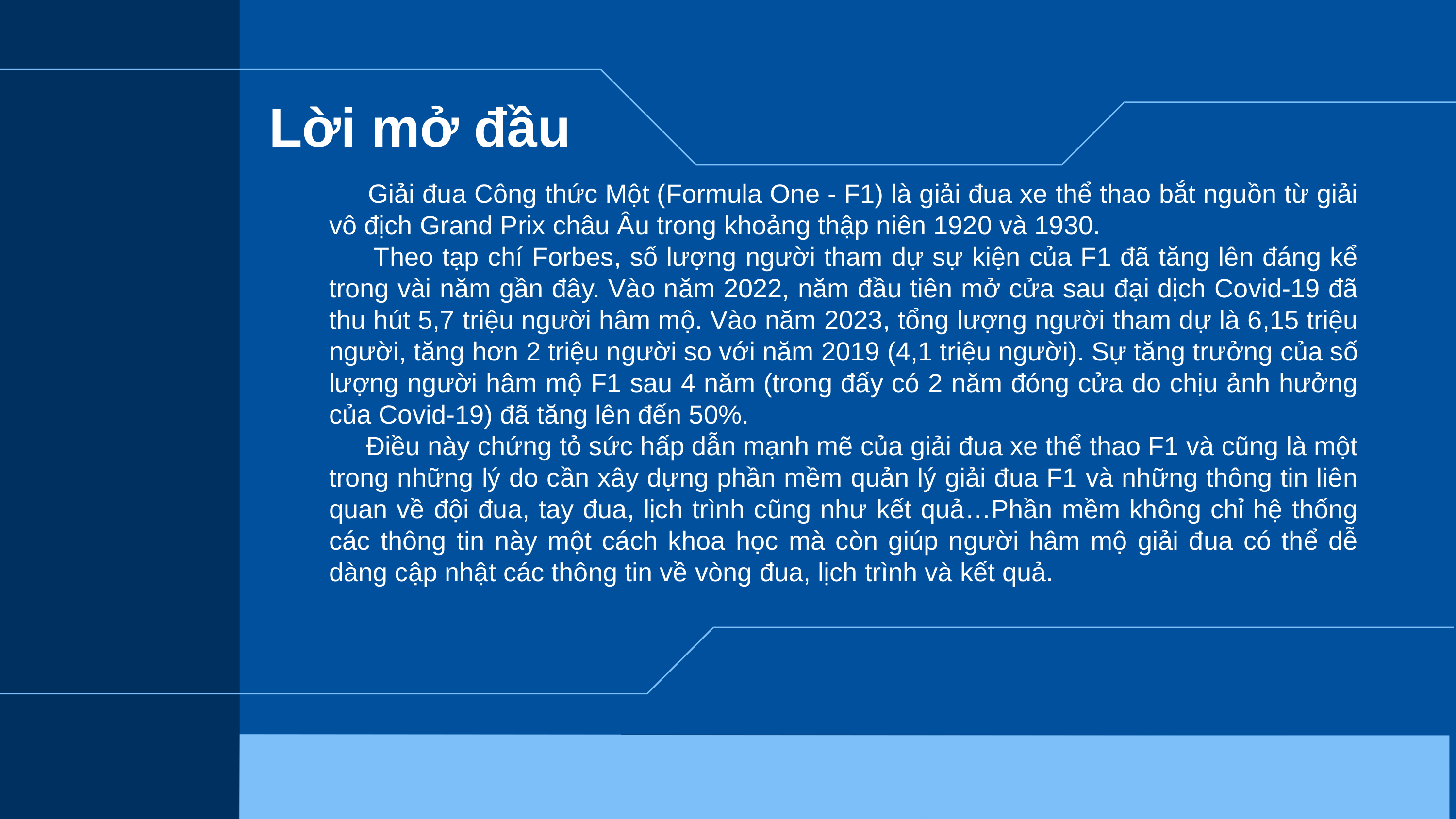

Lời mở đầu
     Giải đua Công thức Một (Formula One - F1) là giải đua xe thể thao bắt nguồn từ giải vô địch Grand Prix châu Âu trong khoảng thập niên 1920 và 1930.
     Theo tạp chí Forbes, số lượng người tham dự sự kiện của F1 đã tăng lên đáng kể trong vài năm gần đây. Vào năm 2022, năm đầu tiên mở cửa sau đại dịch Covid-19 đã thu hút 5,7 triệu người hâm mộ. Vào năm 2023, tổng lượng người tham dự là 6,15 triệu người, tăng hơn 2 triệu người so với năm 2019 (4,1 triệu người). Sự tăng trưởng của số lượng người hâm mộ F1 sau 4 năm (trong đấy có 2 năm đóng cửa do chịu ảnh hưởng của Covid-19) đã tăng lên đến 50%.
     Điều này chứng tỏ sức hấp dẫn mạnh mẽ của giải đua xe thể thao F1 và cũng là một trong những lý do cần xây dựng phần mềm quản lý giải đua F1 và những thông tin liên quan về đội đua, tay đua, lịch trình cũng như kết quả…Phần mềm không chỉ hệ thống các thông tin này một cách khoa học mà còn giúp người hâm mộ giải đua có thể dễ dàng cập nhật các thông tin về vòng đua, lịch trình và kết quả.